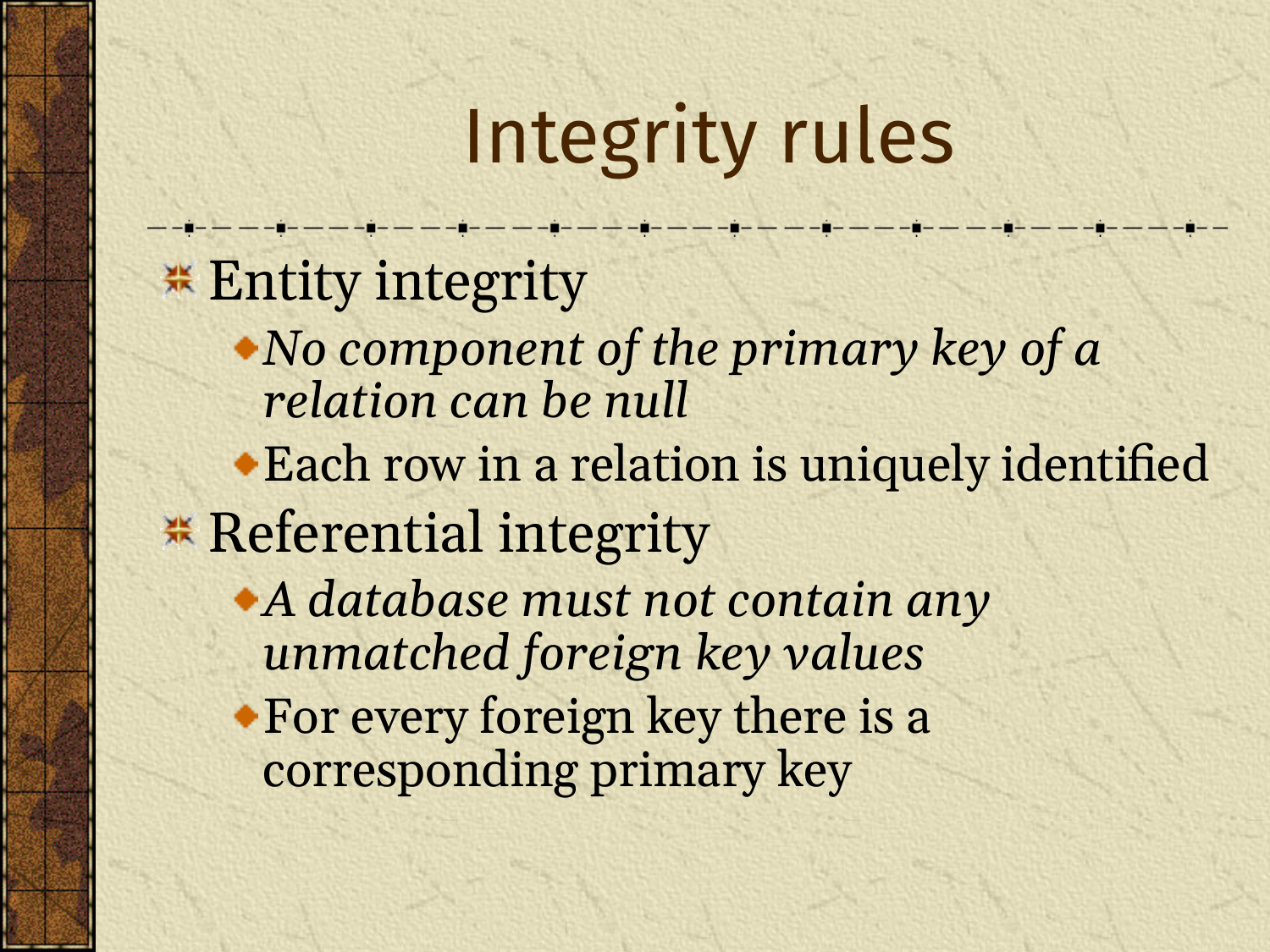

# Integrity rules
Entity integrity
No component of the primary key of a relation can be null
Each row in a relation is uniquely identified
Referential integrity
A database must not contain any unmatched foreign key values
For every foreign key there is a corresponding primary key